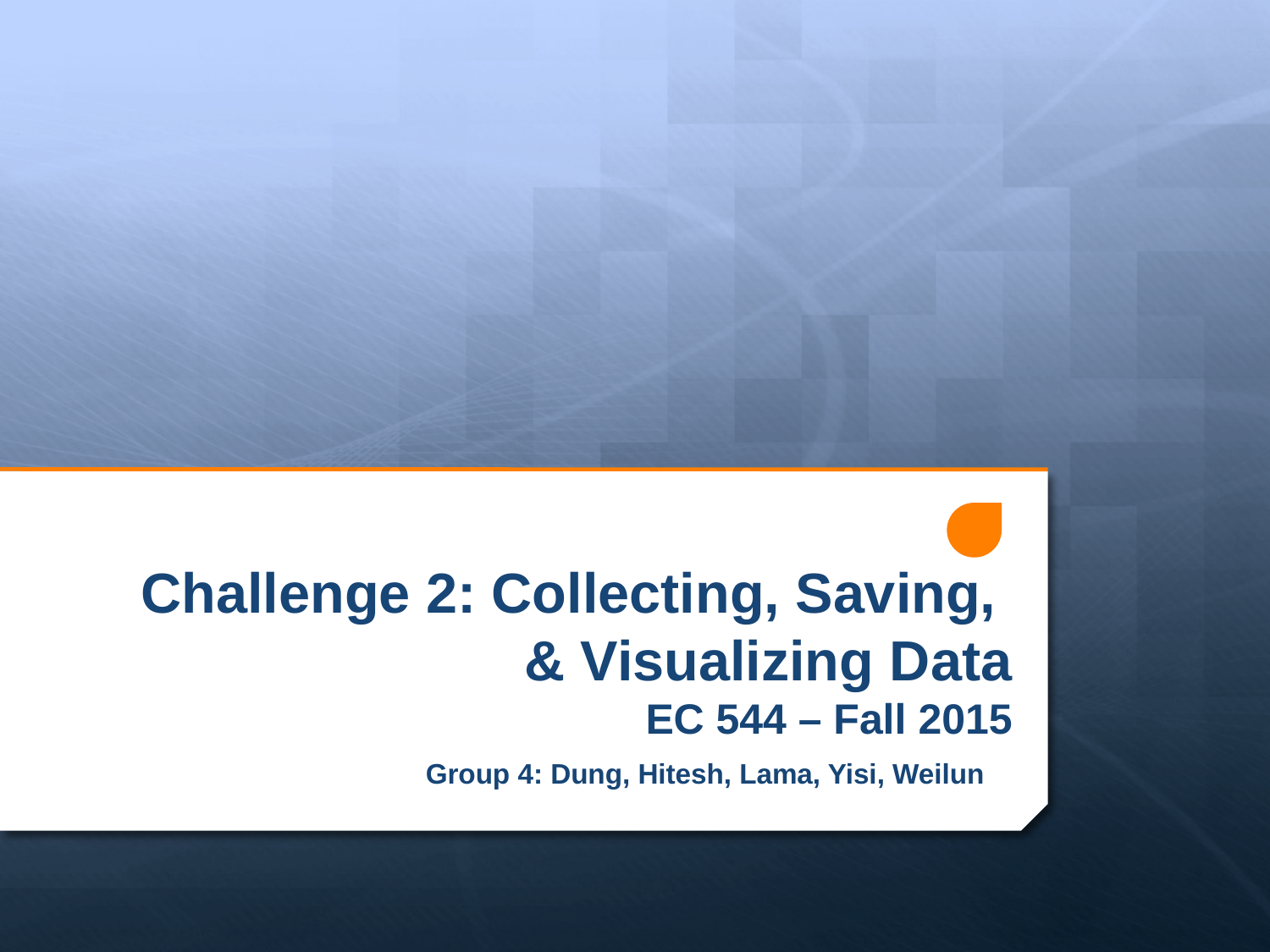

# Challenge 2: Collecting, Saving, & Visualizing Data EC 544 – Fall 2015
Group 4: Dung, Hitesh, Lama, Yisi, Weilun